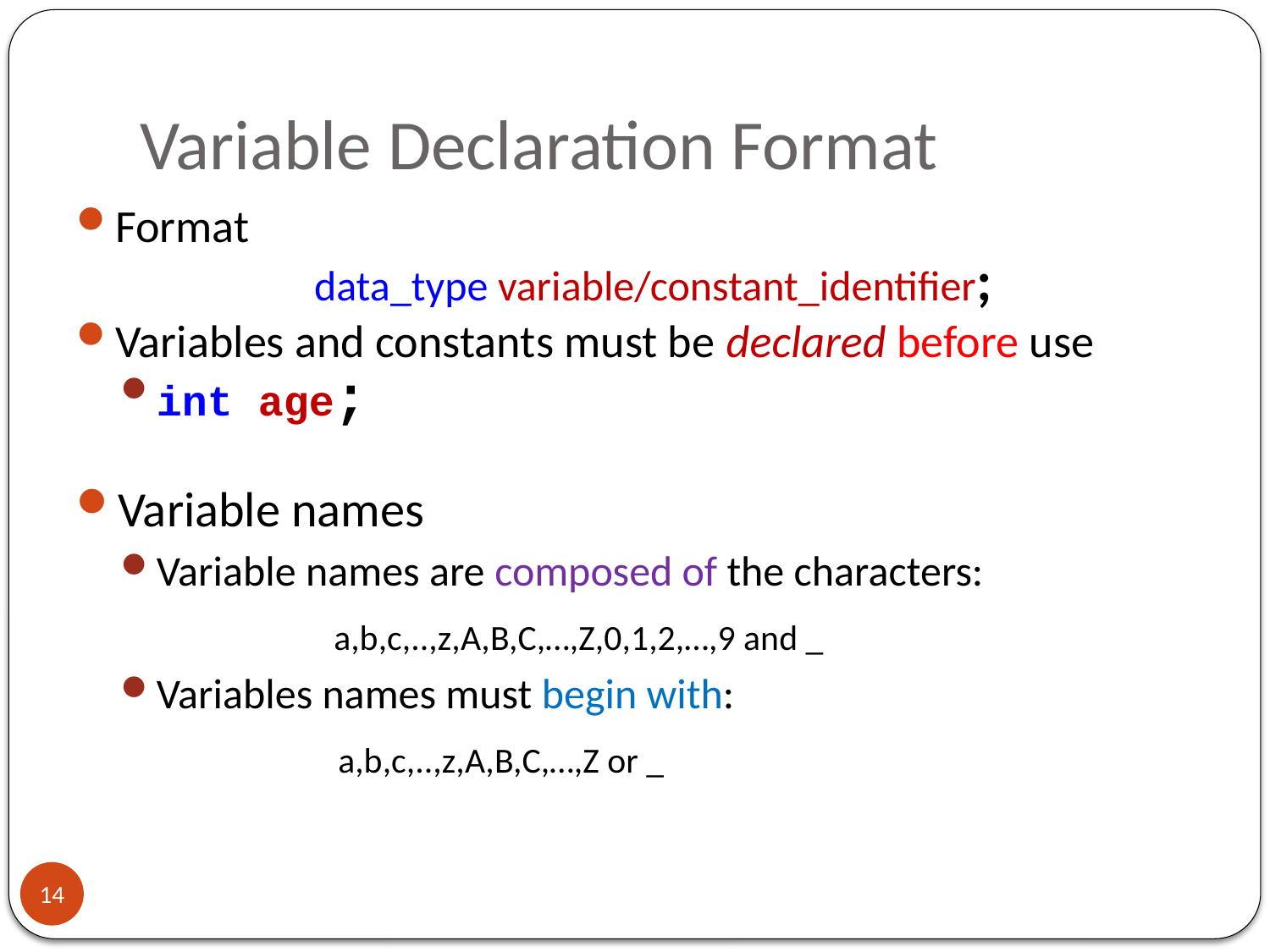

# Variable Declaration Format
Format
	       data_type variable/constant_identifier;
Variables and constants must be declared before use
int age;

Variable names
Variable names are composed of the characters:
                     a,b,c,..,z,A,B,C,…,Z,0,1,2,…,9 and _
Variables names must begin with:
                a,b,c,..,z,A,B,C,…,Z or _

14